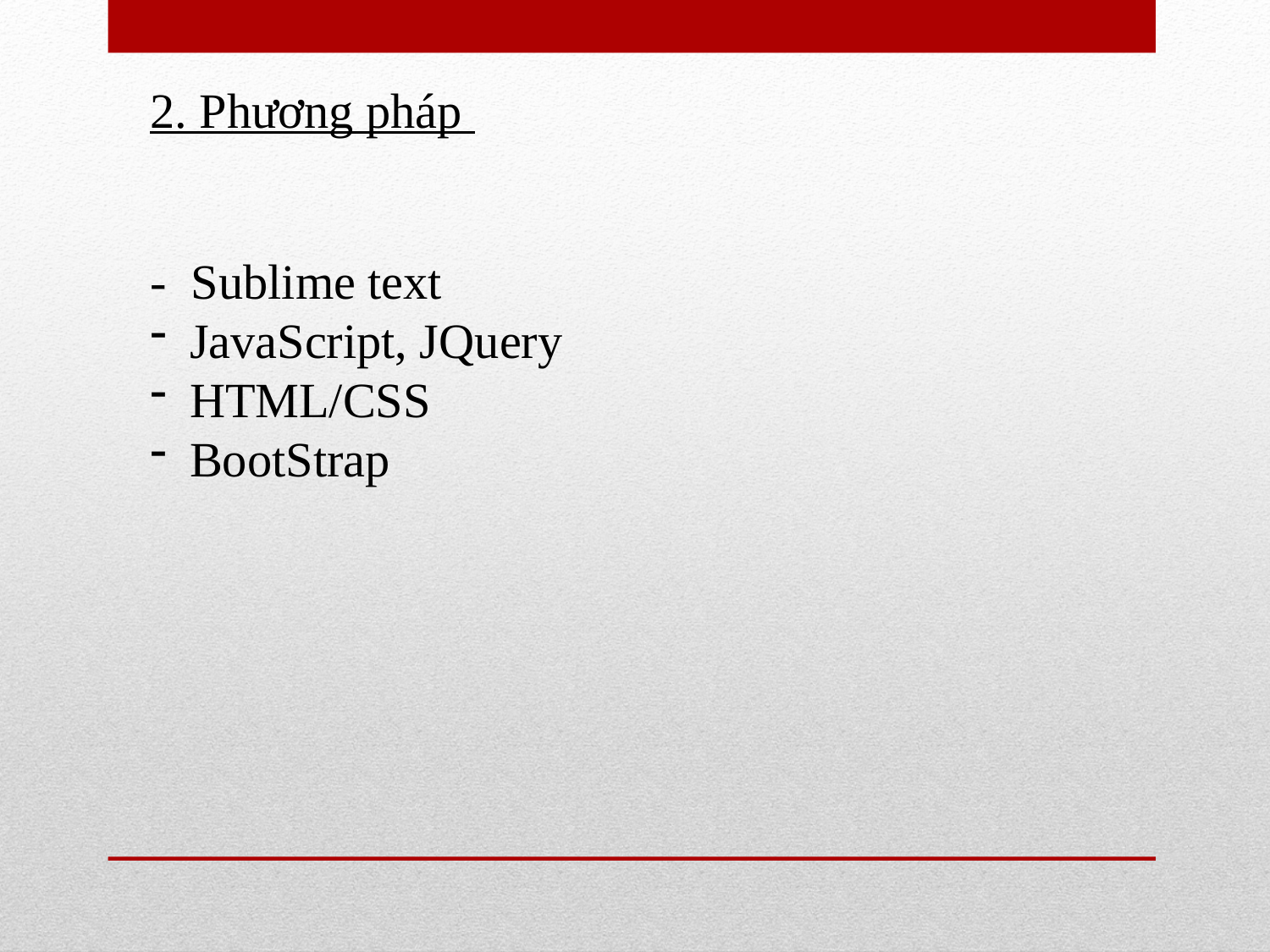

2. Phương pháp
-  Sublime text
JavaScript, JQuery
HTML/CSS
BootStrap